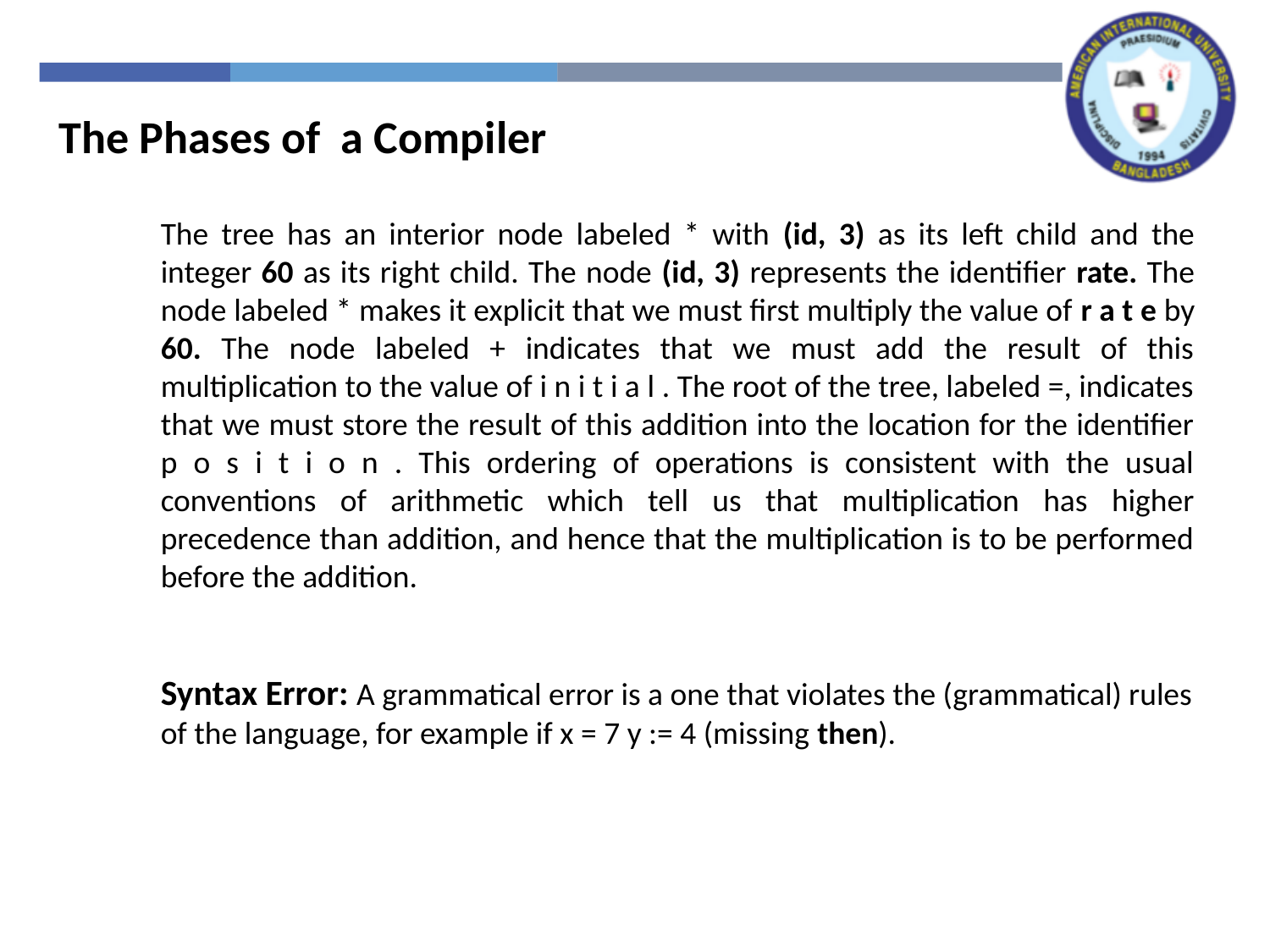

The Phases of  a Compiler

The tree has an interior node labeled * with (id, 3) as its left child and the integer 60 as its right child. The node (id, 3) represents the identifier rate. The node labeled * makes it explicit that we must first multiply the value of r a t e by 60. The node labeled + indicates that we must add the result of this multiplication to the value of i n i t i a l . The root of the tree, labeled =, indicates that we must store the result of this addition into the location for the identifier p o s i t i o n . This ordering of operations is consistent with the usual conventions of arithmetic which tell us that multiplication has higher precedence than addition, and hence that the multiplication is to be performed before the addition.

Syntax Error: A grammatical error is a one that violates the (grammatical) rules of the language, for example if x = 7 y := 4 (missing then).